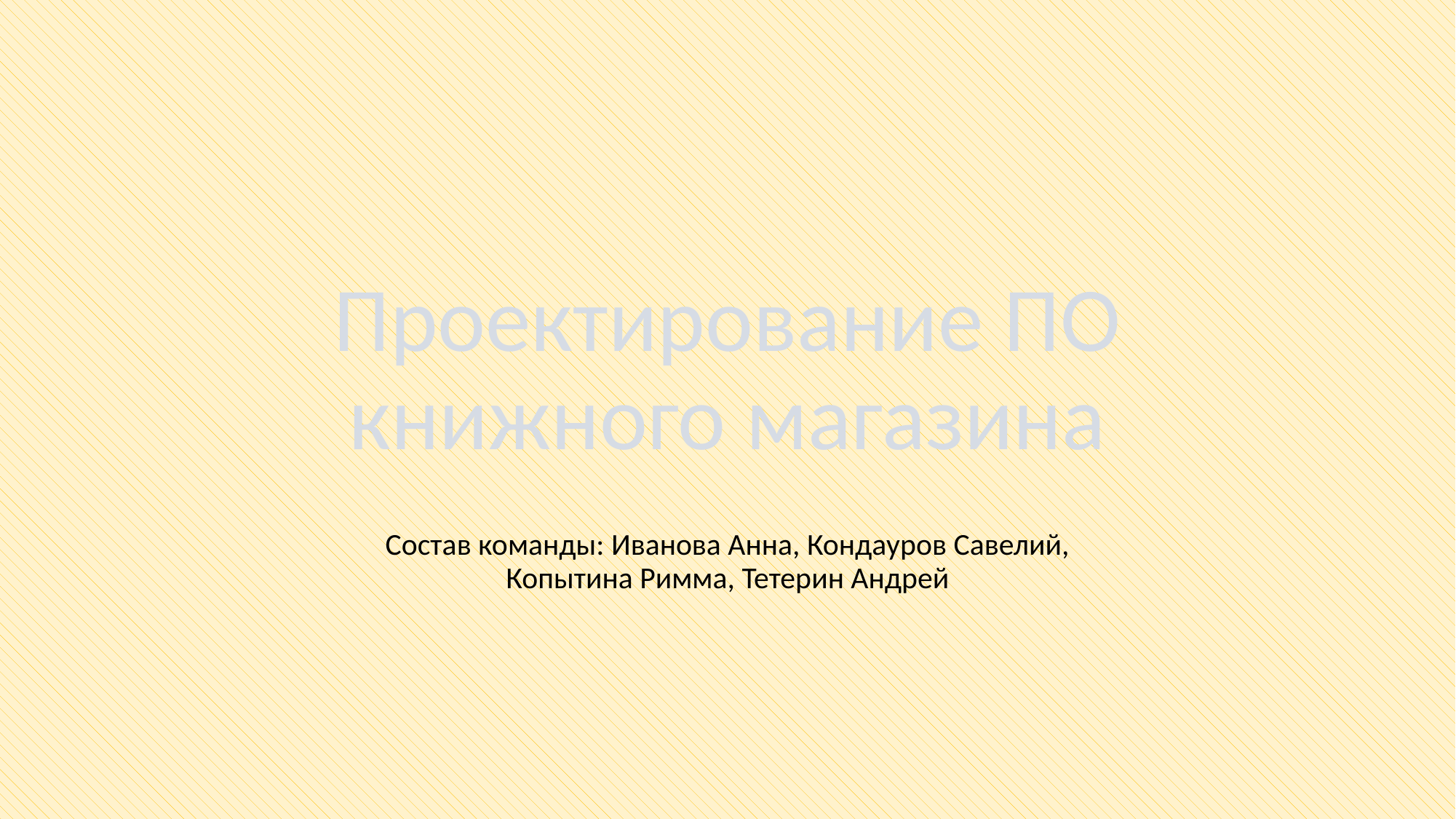

# Проектирование ПО книжного магазина
Состав команды: Иванова Анна, Кондауров Савелий, Копытина Римма, Тетерин Андрей